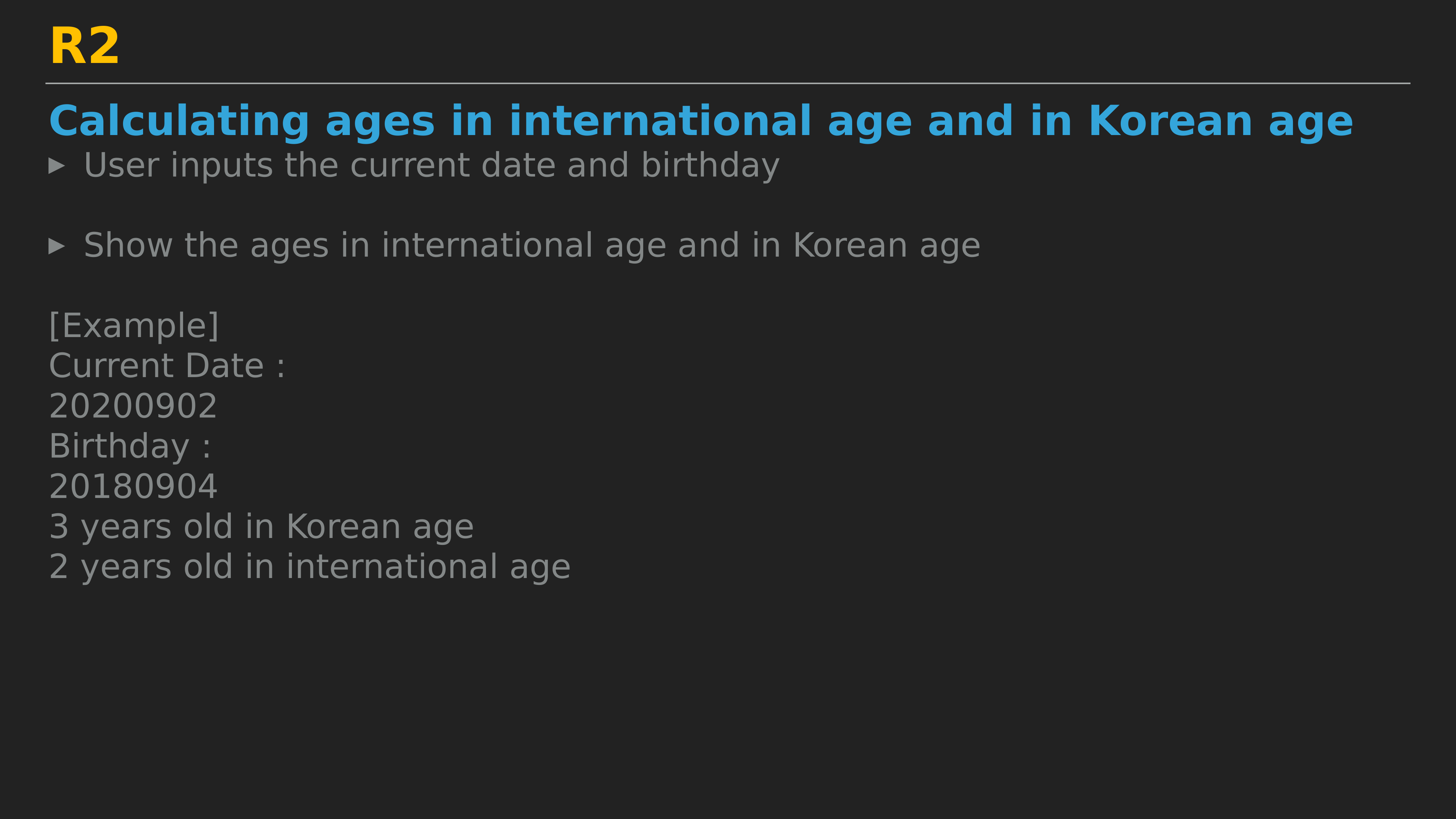

R2
Calculating ages in international age and in Korean age
User inputs the current date and birthday

Show the ages in international age and in Korean age

[Example]
Current Date :
20200902
Birthday :
20180904
3 years old in Korean age
2 years old in international age